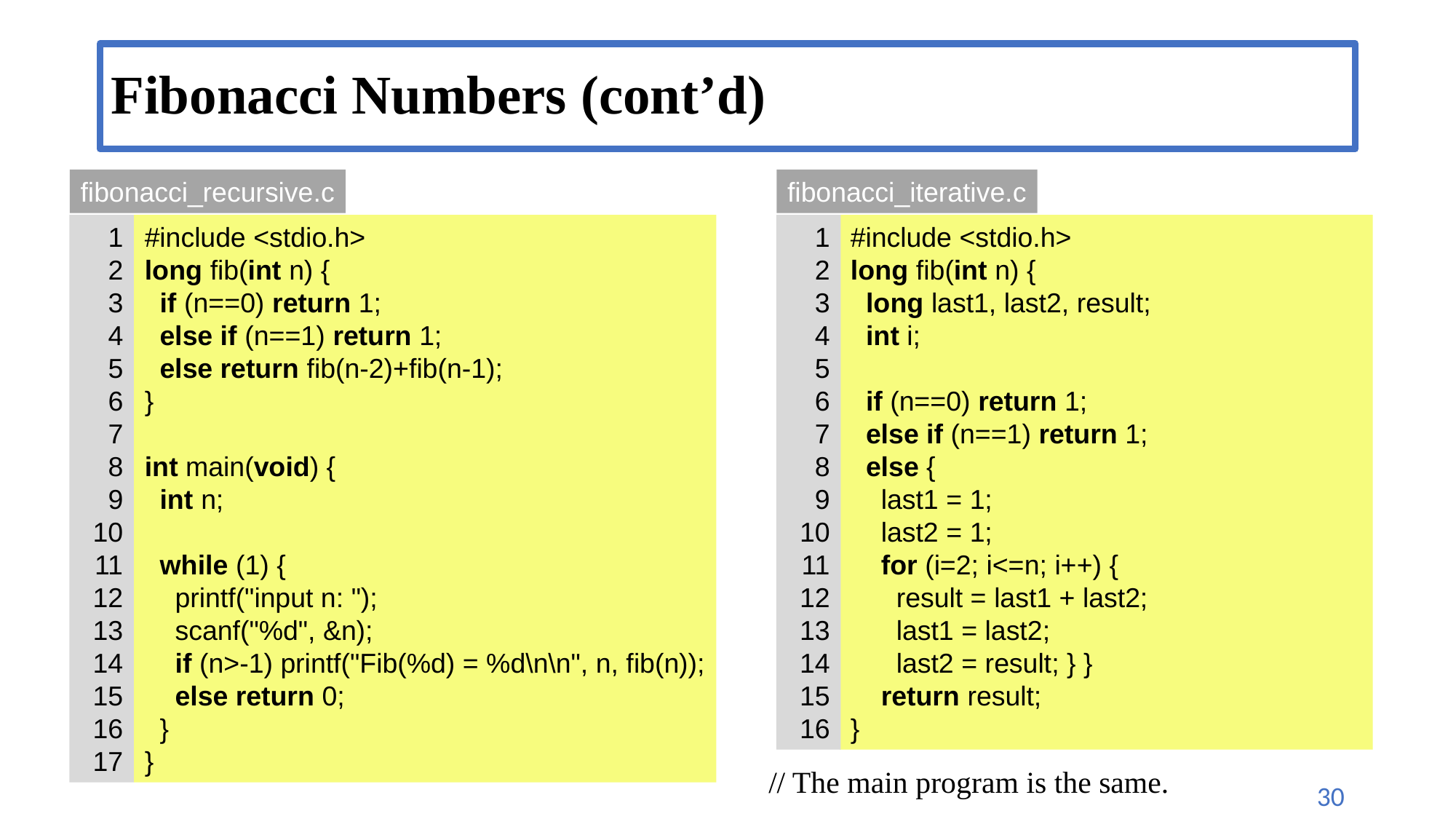

# Fibonacci Numbers (cont’d)
fibonacci_recursive.c
1
2
3
4
5
6
7
8
9
10
11
12
13
14
15
16
17
#include <stdio.h>
long fib(int n) {
  if (n==0) return 1;
  else if (n==1) return 1;
  else return fib(n-2)+fib(n-1);
}

int main(void) {
  int n;

  while (1) {
    printf("input n: ");
    scanf("%d", &n);
    if (n>-1) printf("Fib(%d) = %d\n\n", n, fib(n));
    else return 0;
  }
}
fibonacci_iterative.c
1
2
3
4
5
6
7
8
9
10
11
12
13
14
15
16
#include <stdio.h>
long fib(int n) {
  long last1, last2, result;
  int i;

  if (n==0) return 1;
  else if (n==1) return 1;
  else {
    last1 = 1;
    last2 = 1;
    for (i=2; i<=n; i++) {
      result = last1 + last2;
      last1 = last2;
      last2 = result; } }
    return result;
}
// The main program is the same.